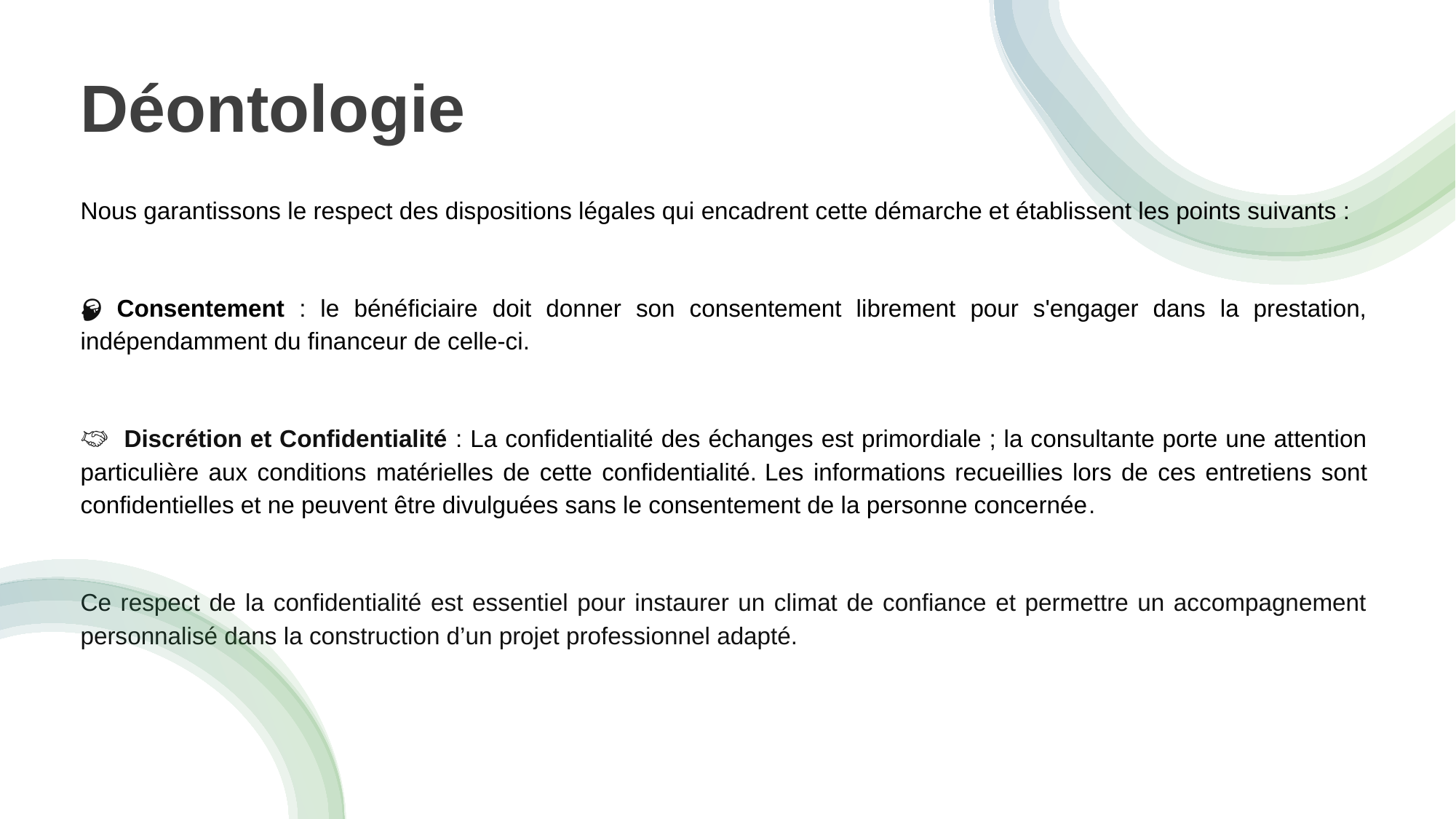

# Déontologie
Nous garantissons le respect des dispositions légales qui encadrent cette démarche et établissent les points suivants :

🧠 Consentement : le bénéficiaire doit donner son consentement librement pour s'engager dans la prestation, indépendamment du financeur de celle-ci.

🤝  Discrétion et Confidentialité : La confidentialité des échanges est primordiale ; la consultante porte une attention particulière aux conditions matérielles de cette confidentialité. Les informations recueillies lors de ces entretiens sont confidentielles et ne peuvent être divulguées sans le consentement de la personne concernée.

Ce respect de la confidentialité est essentiel pour instaurer un climat de confiance et permettre un accompagnement personnalisé dans la construction d’un projet professionnel adapté.